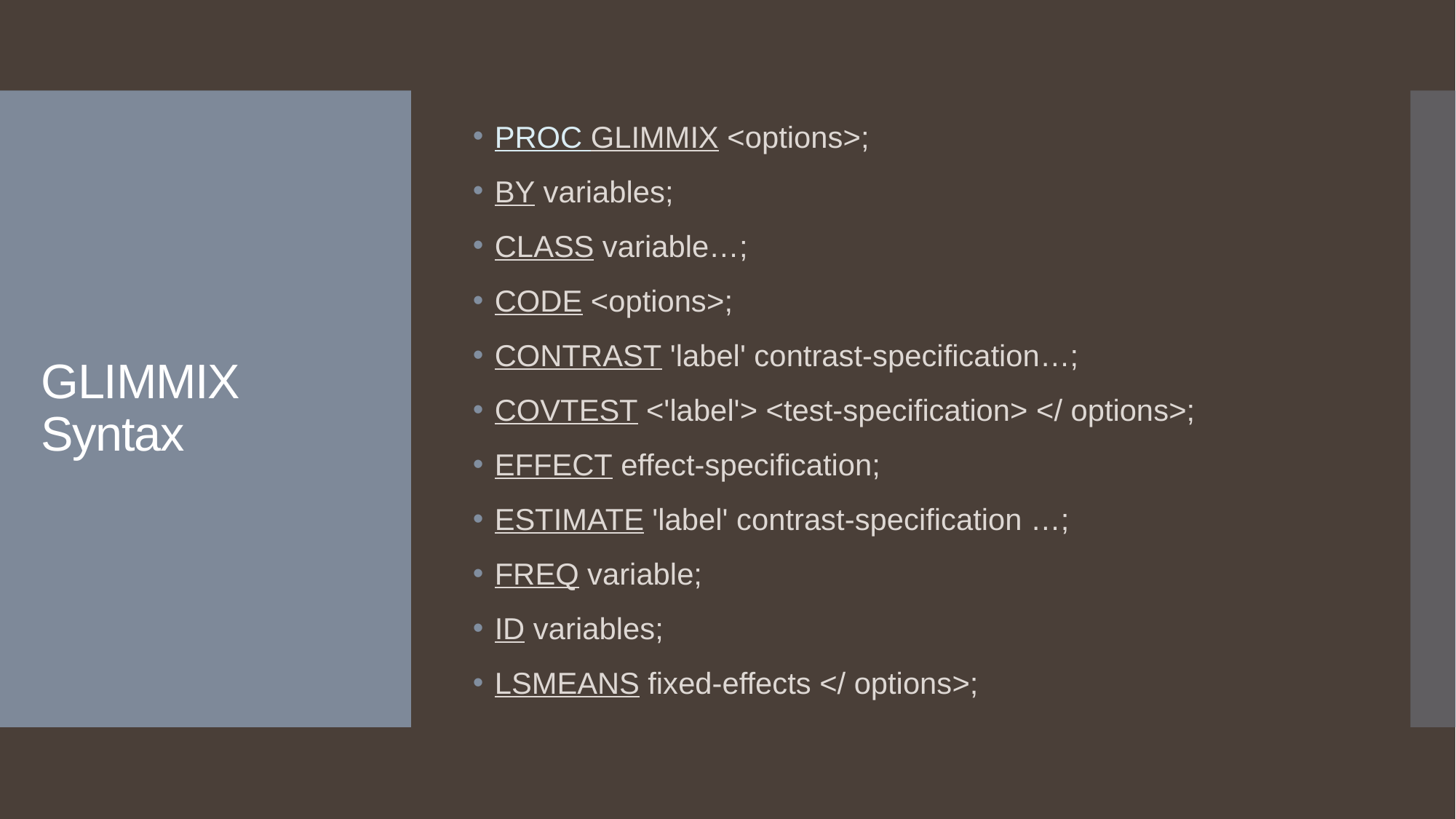

PROC GLIMMIX <options>;
BY variables;
CLASS variable…;
CODE <options>;
CONTRAST 'label' contrast-specification…;
COVTEST <'label'> <test-specification> </ options>;
EFFECT effect-specification;
ESTIMATE 'label' contrast-specification …;
FREQ variable;
ID variables;
LSMEANS fixed-effects </ options>;
# GLIMMIX Syntax